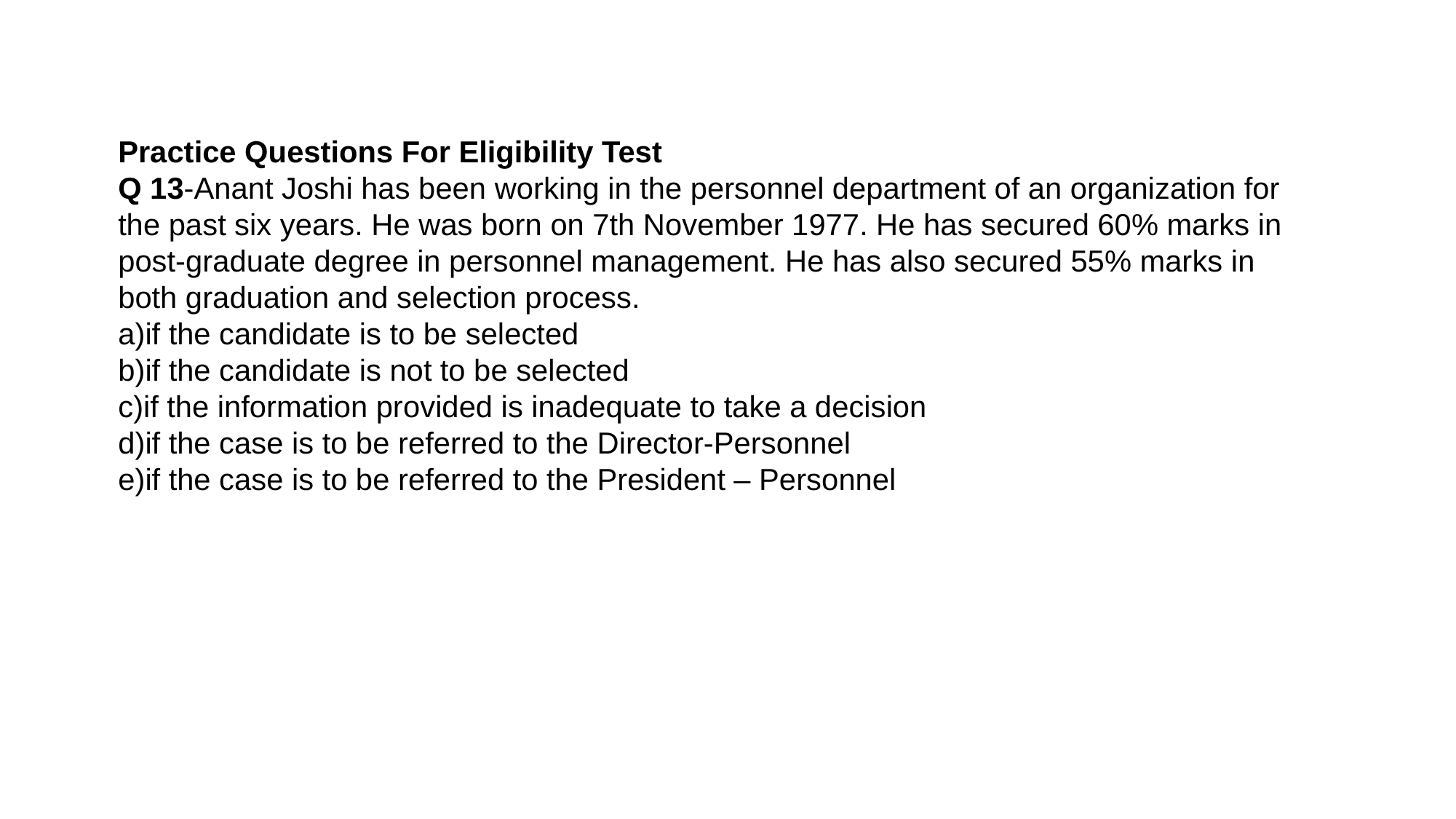

23
Practice Questions For Eligibility Test
Q 13-Anant Joshi has been working in the personnel department of an organization for the past six years. He was born on 7th November 1977. He has secured 60% marks in post-graduate degree in personnel management. He has also secured 55% marks in both graduation and selection process.
a)if the candidate is to be selected
b)if the candidate is not to be selected
c)if the information provided is inadequate to take a decision
d)if the case is to be referred to the Director-Personnel
e)if the case is to be referred to the President – Personnel